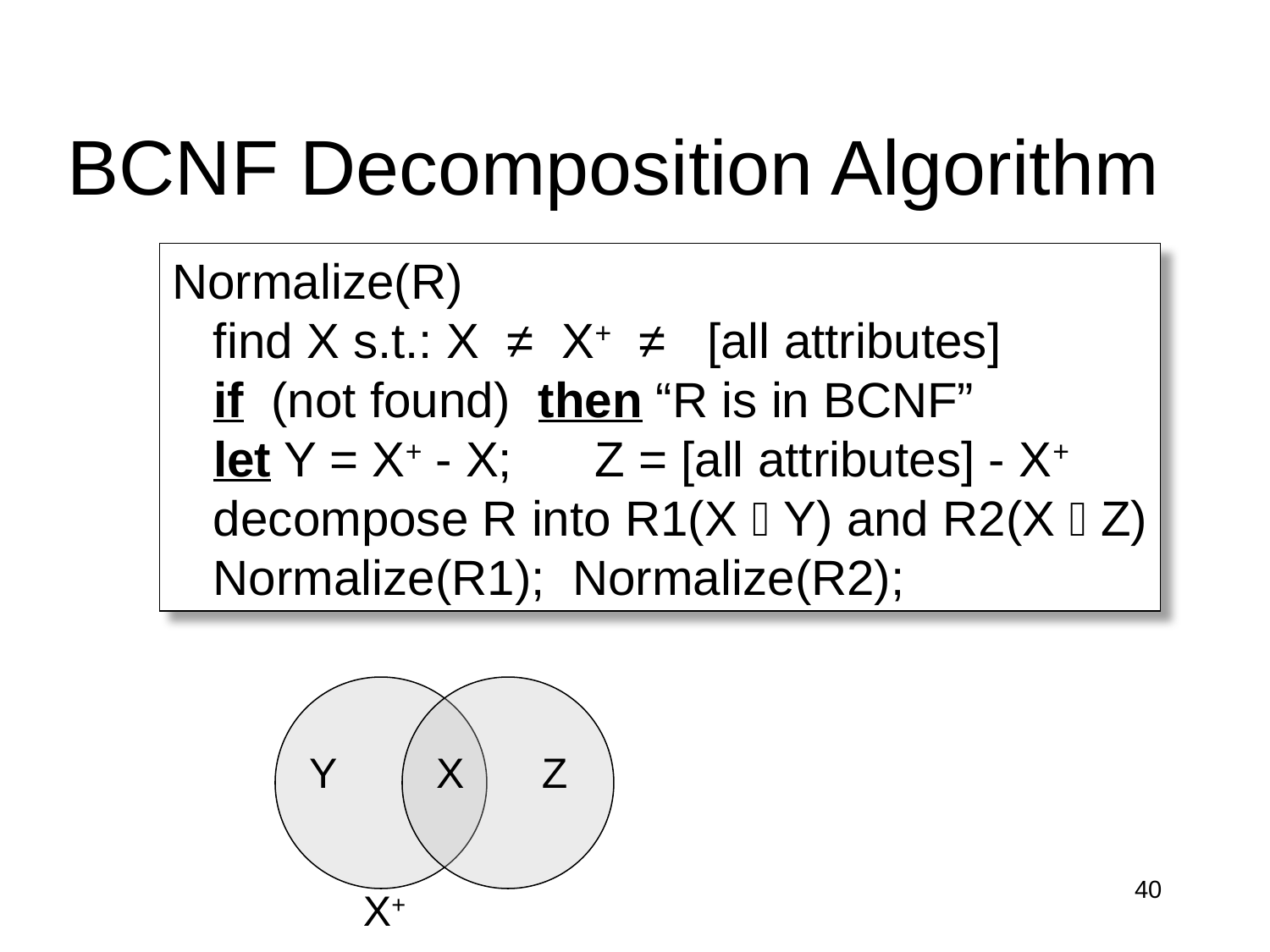

# BCNF Decomposition Algorithm
Normalize(R)
   find X s.t.: X  ≠  X+  ≠   [all attributes]
   if  (not found)  then “R is in BCNF”
   let Y = X+ - X;      Z = [all attributes] - X+
   decompose R into R1(X ∪ Y) and R2(X ∪ Z)
   Normalize(R1);  Normalize(R2);

Y
X
Z
40
X+